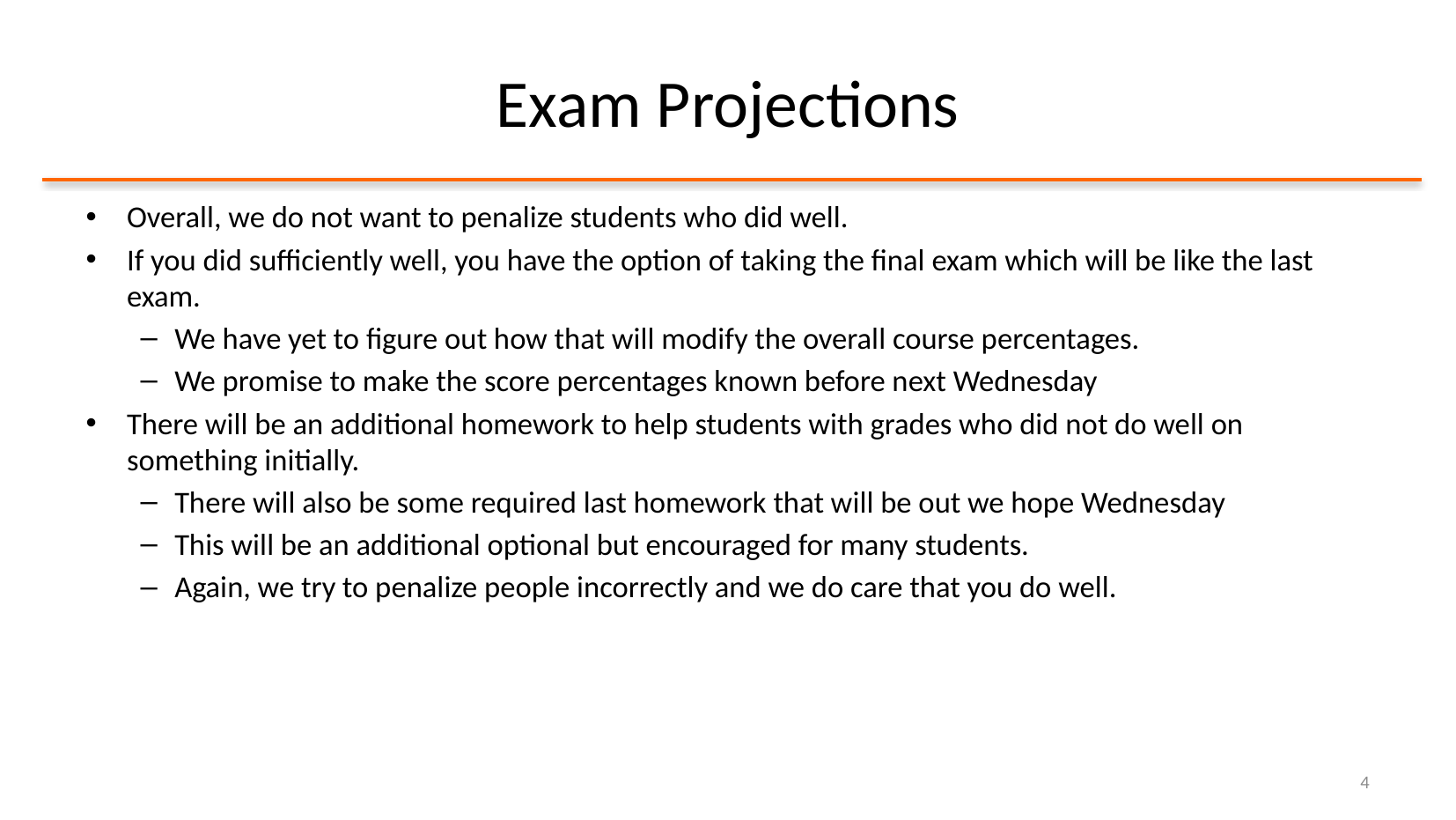

# Exam Projections
Overall, we do not want to penalize students who did well.
If you did sufficiently well, you have the option of taking the final exam which will be like the last exam.
We have yet to figure out how that will modify the overall course percentages.
We promise to make the score percentages known before next Wednesday
There will be an additional homework to help students with grades who did not do well on something initially.
There will also be some required last homework that will be out we hope Wednesday
This will be an additional optional but encouraged for many students.
Again, we try to penalize people incorrectly and we do care that you do well.
4